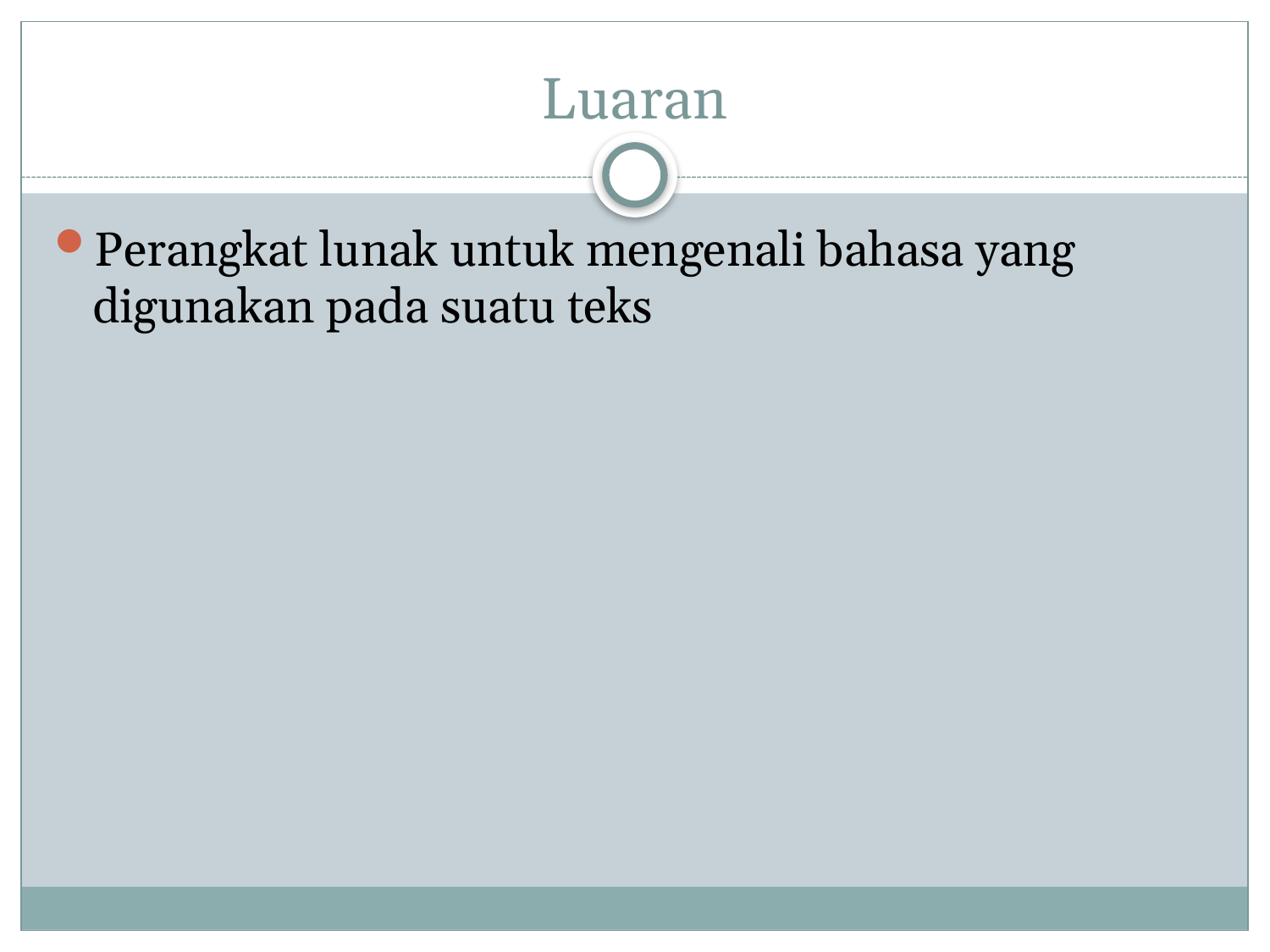

# Luaran
Perangkat lunak untuk mengenali bahasa yang digunakan pada suatu teks